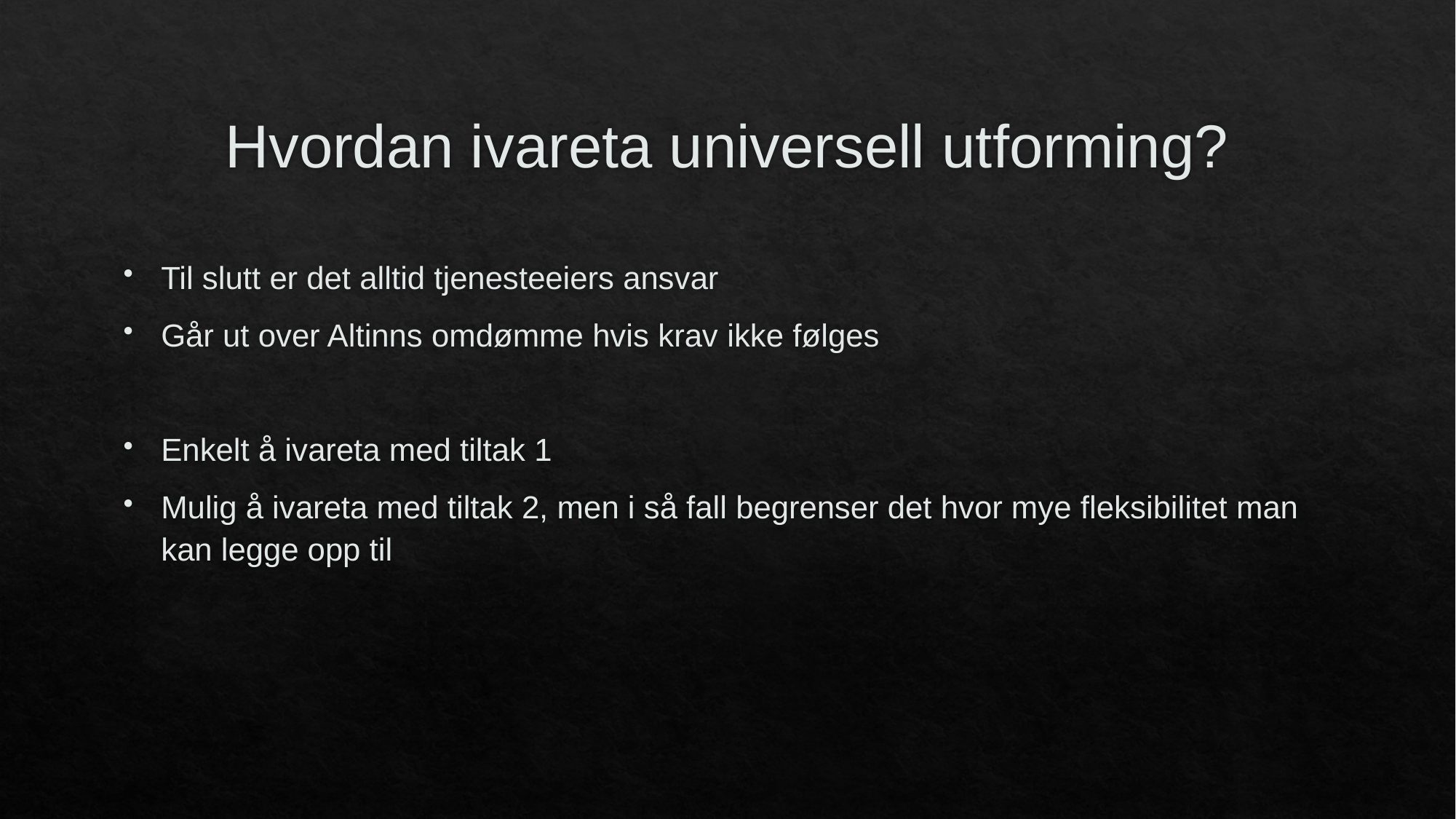

# Hvordan ivareta universell utforming?
Til slutt er det alltid tjenesteeiers ansvar
Går ut over Altinns omdømme hvis krav ikke følges

Enkelt å ivareta med tiltak 1
Mulig å ivareta med tiltak 2, men i så fall begrenser det hvor mye fleksibilitet man kan legge opp til